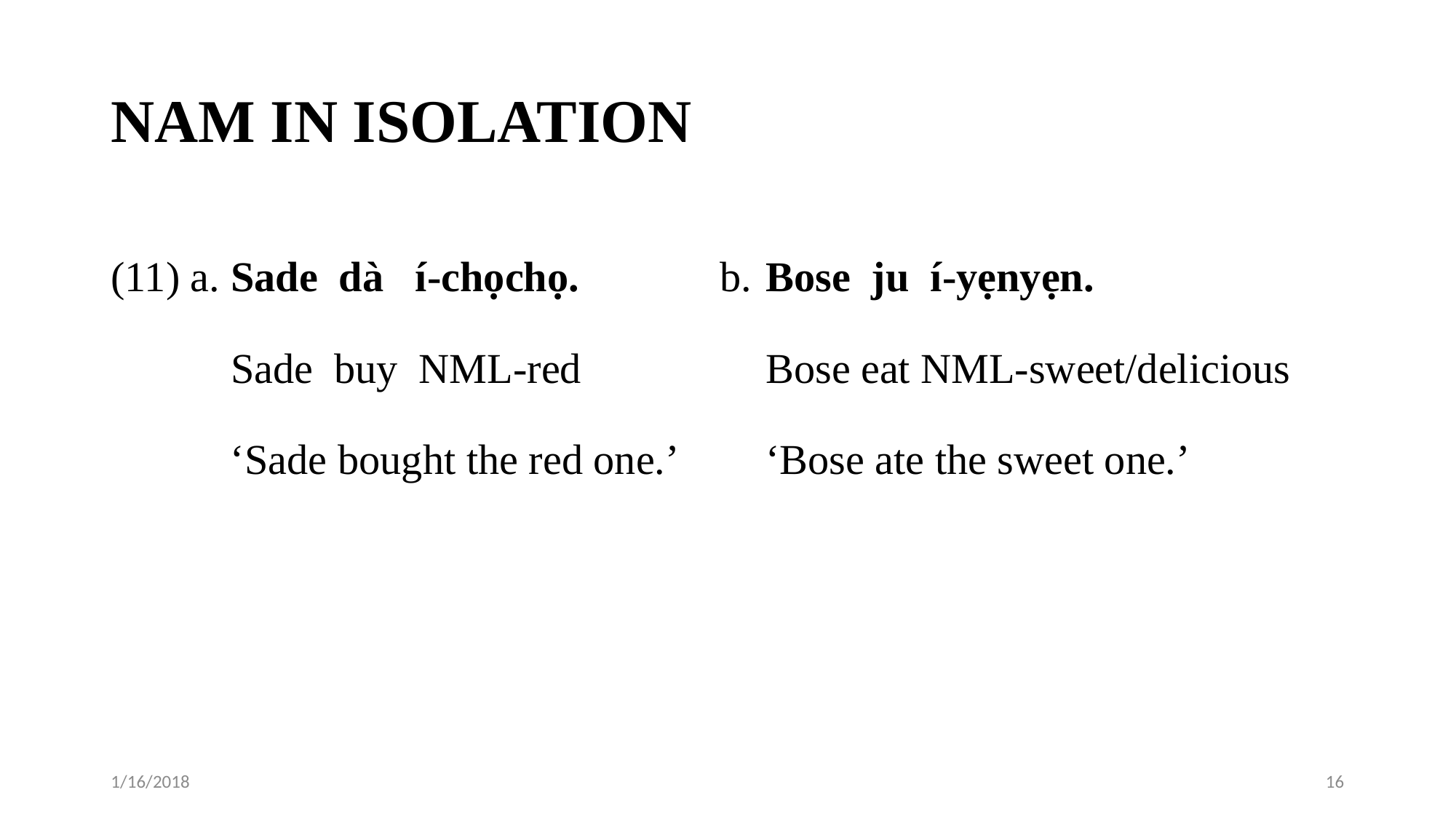

# NAM IN ISOLATION
(11) a. Sade  dà   í-chọchọ.	      b.	Bose  ju  í-yẹnyẹn.
	 Sade  buy  NML-red		Bose eat NML-sweet/delicious
	 ‘Sade bought the red one.’	‘Bose ate the sweet one.’

1/16/2018
16